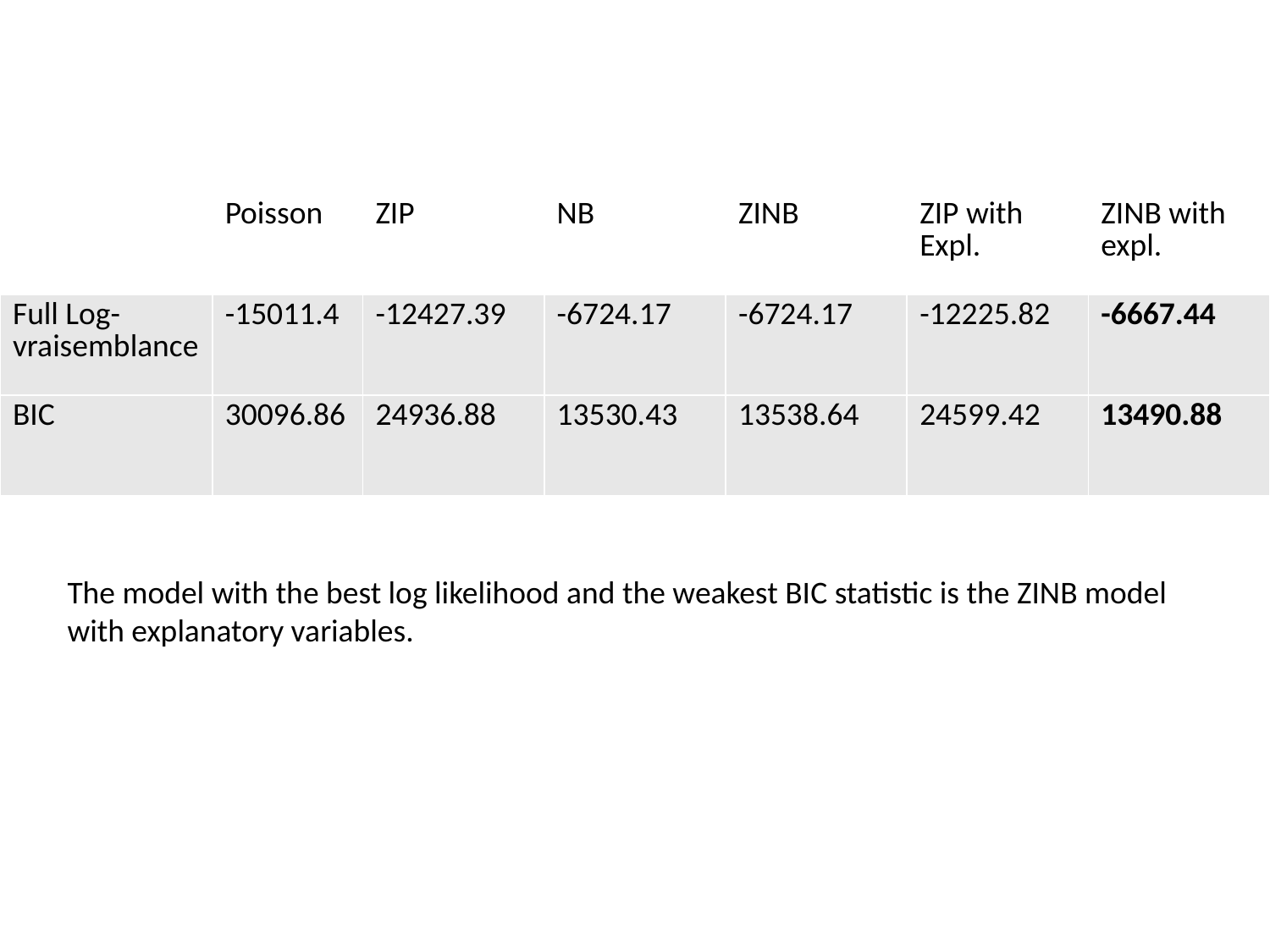

|  | Poisson | ZIP | NB | ZINB | ZIP with Expl. | ZINB with expl. |
| --- | --- | --- | --- | --- | --- | --- |
| Full Log- vraisemblance | -15011.4 | -12427.39 | -6724.17 | -6724.17 | -12225.82 | -6667.44 |
| BIC | 30096.86 | 24936.88 | 13530.43 | 13538.64 | 24599.42 | 13490.88 |
The model with the best log likelihood and the weakest BIC statistic is the ZINB model with explanatory variables.